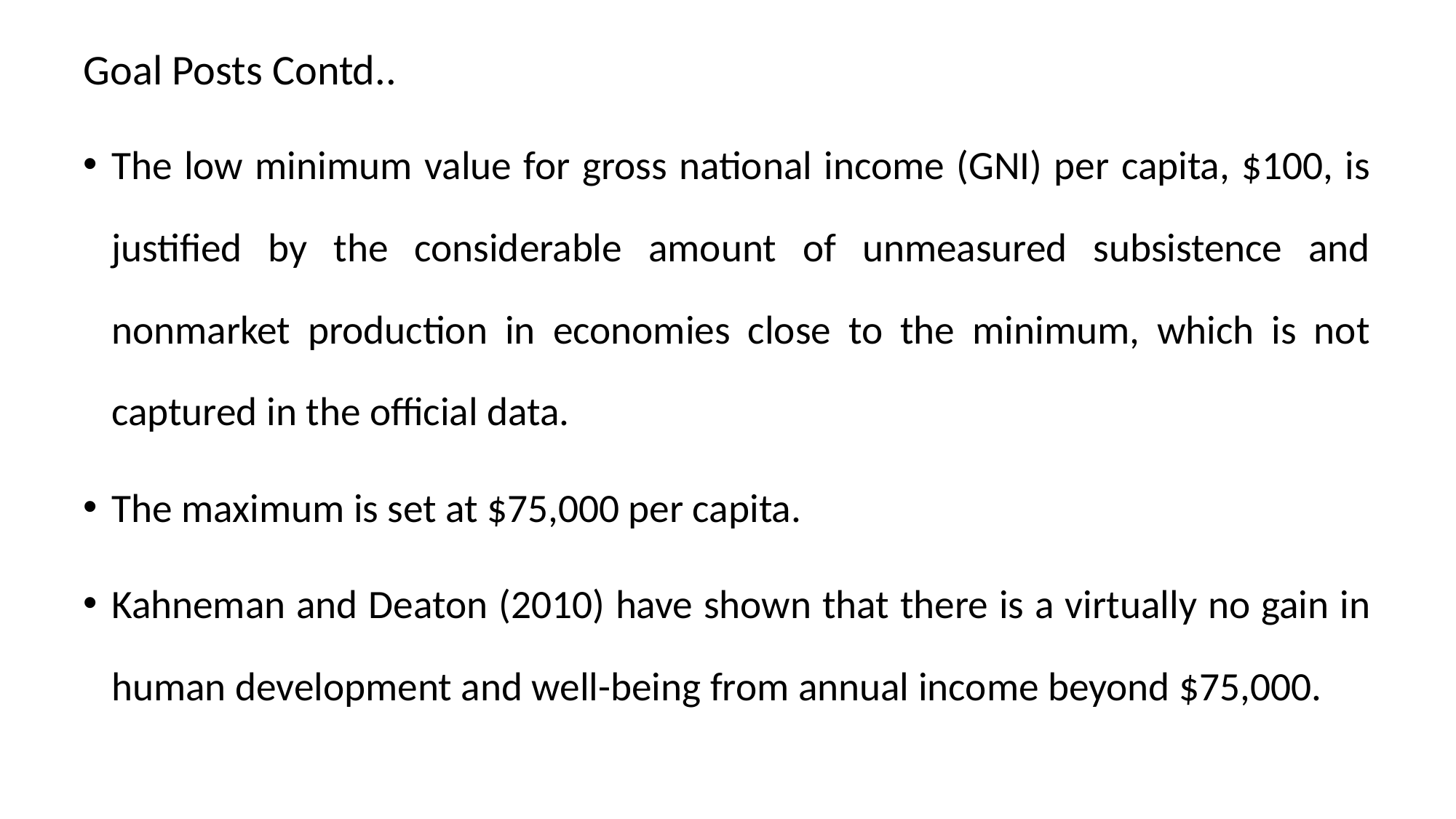

# Goal Posts Contd..
The low minimum value for gross national income (GNI) per capita, $100, is justified by the considerable amount of unmeasured subsistence and nonmarket production in economies close to the minimum, which is not captured in the official data.
The maximum is set at $75,000 per capita.
Kahneman and Deaton (2010) have shown that there is a virtually no gain in human development and well-being from annual income beyond $75,000.